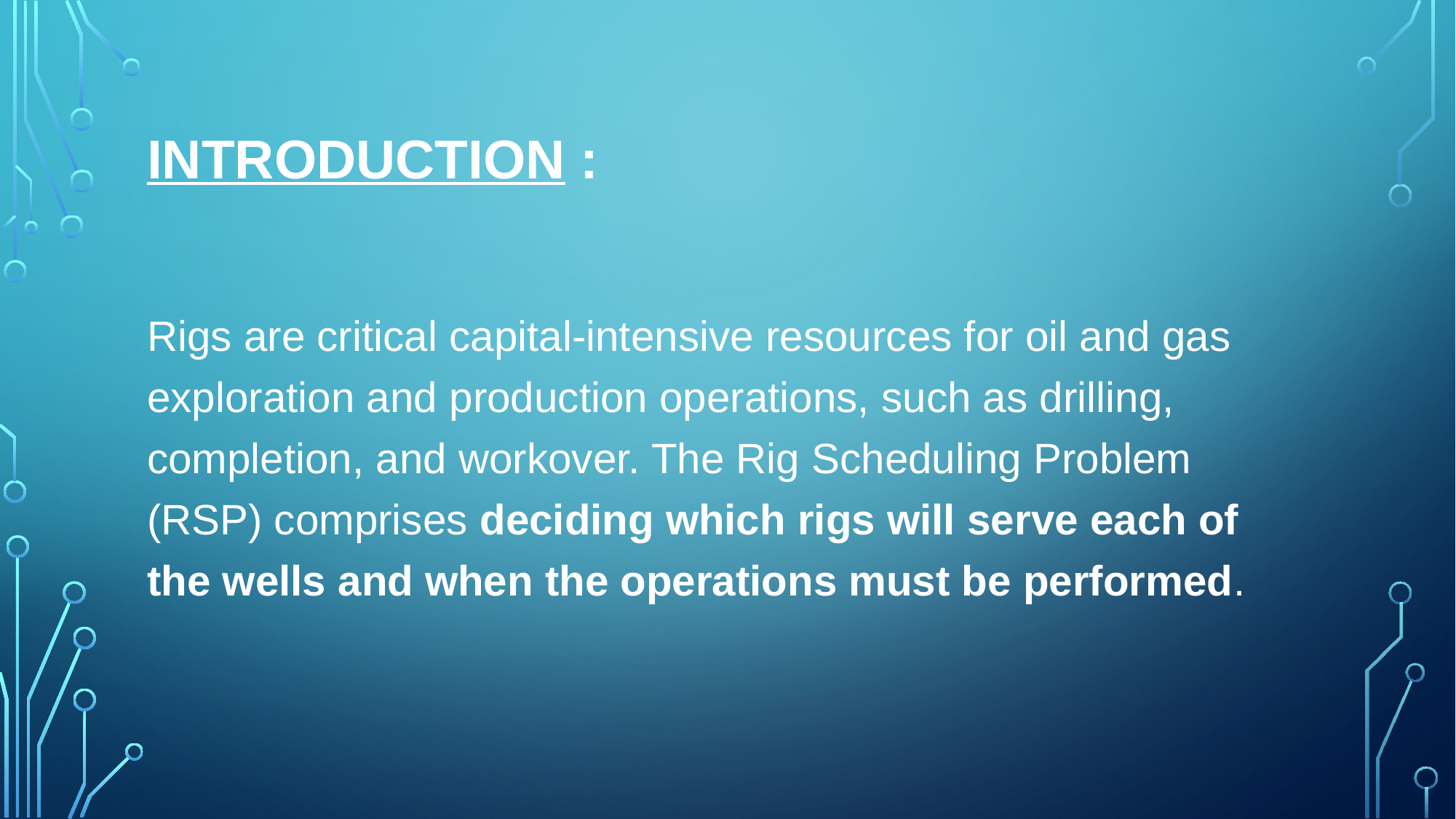

# Introduction :

Rigs are critical capital-intensive resources for oil and gas exploration and production operations, such as drilling, completion, and workover. The Rig Scheduling Problem (RSP) comprises deciding which rigs will serve each of the wells and when the operations must be performed.